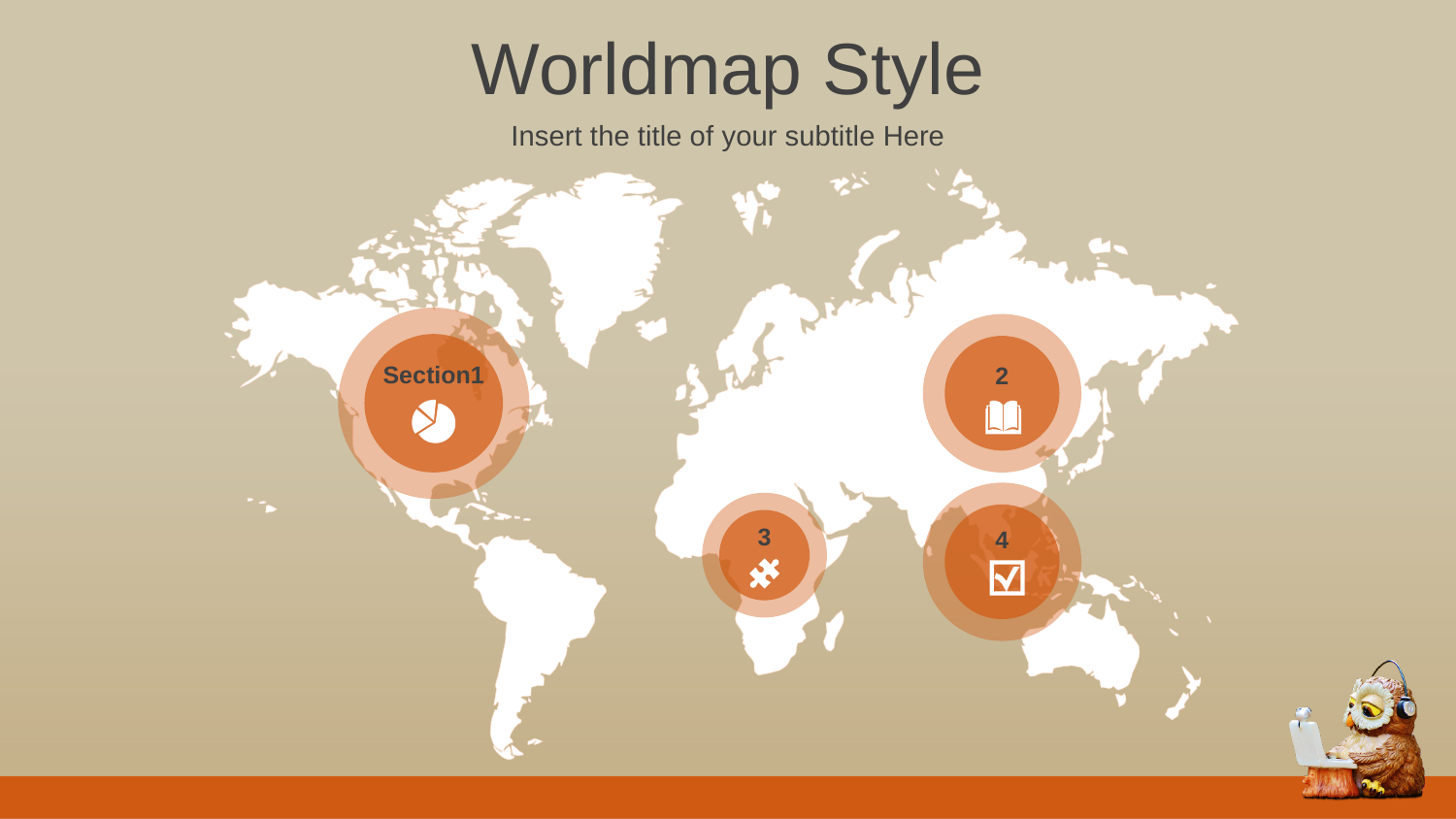

Worldmap Style
Insert the title of your subtitle Here

Section1
2

3
4